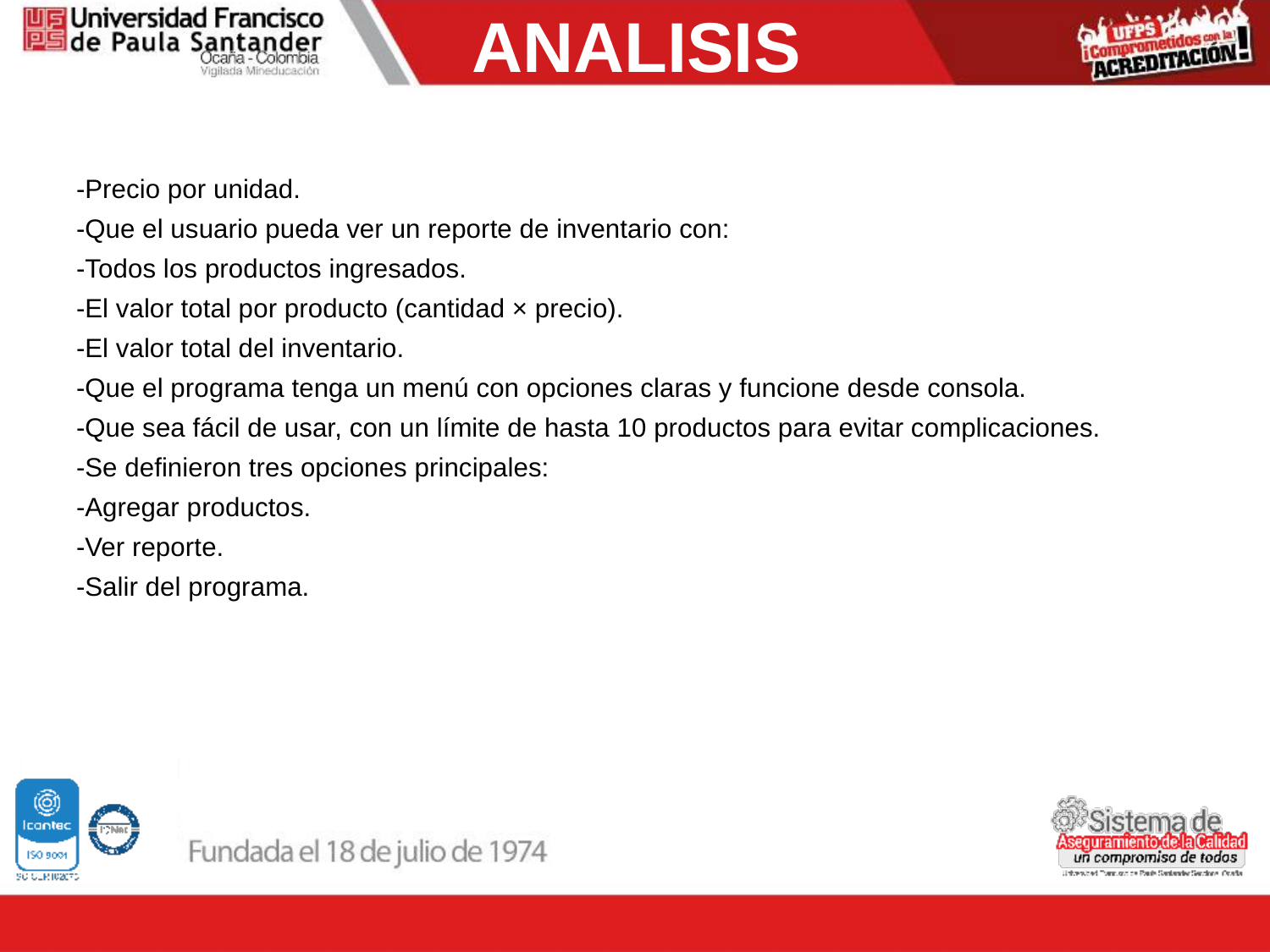

ANALISIS
-Precio por unidad.
-Que el usuario pueda ver un reporte de inventario con:
-Todos los productos ingresados.
-El valor total por producto (cantidad × precio).
-El valor total del inventario.
-Que el programa tenga un menú con opciones claras y funcione desde consola.
-Que sea fácil de usar, con un límite de hasta 10 productos para evitar complicaciones.
-Se definieron tres opciones principales:
-Agregar productos.
-Ver reporte.
-Salir del programa.